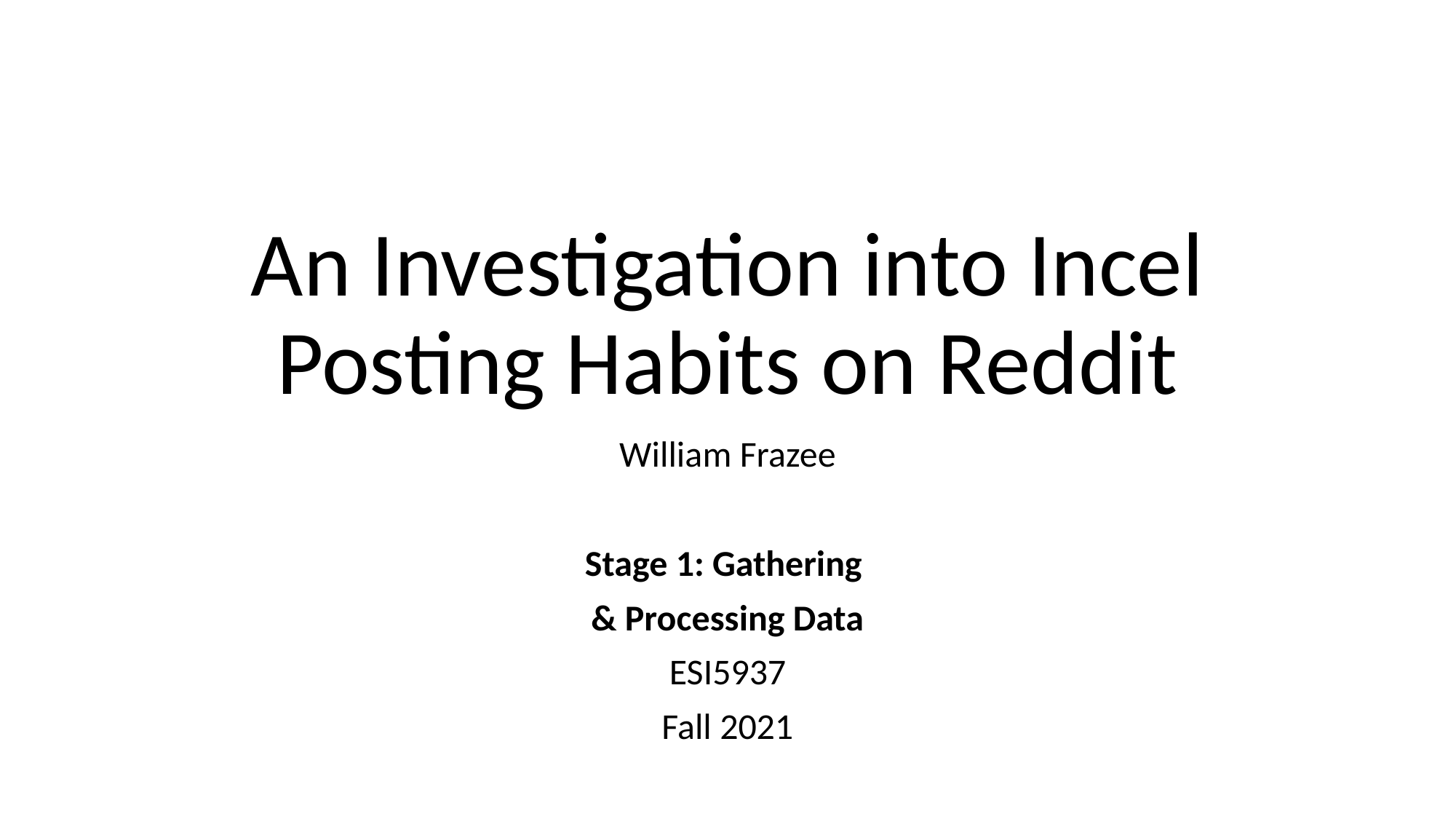

# An Investigation into Incel Posting Habits on Reddit
William Frazee

Stage 1: Gathering
& Processing Data
ESI5937
Fall 2021